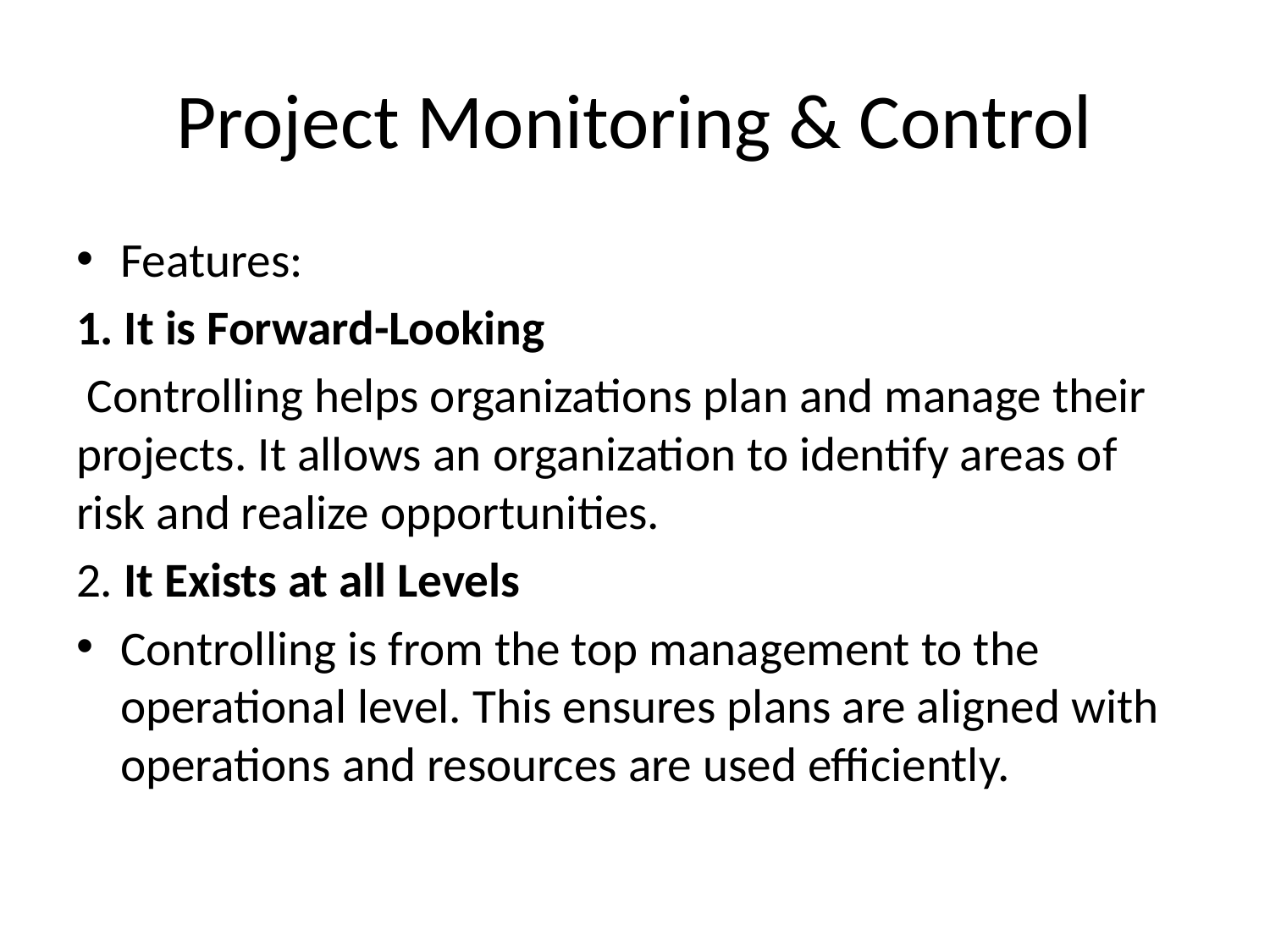

# Project Monitoring & Control
Features:
1. It is Forward-Looking
 Controlling helps organizations plan and manage their projects. It allows an organization to identify areas of risk and realize opportunities.
2. It Exists at all Levels
Controlling is from the top management to the operational level. This ensures plans are aligned with operations and resources are used efficiently.